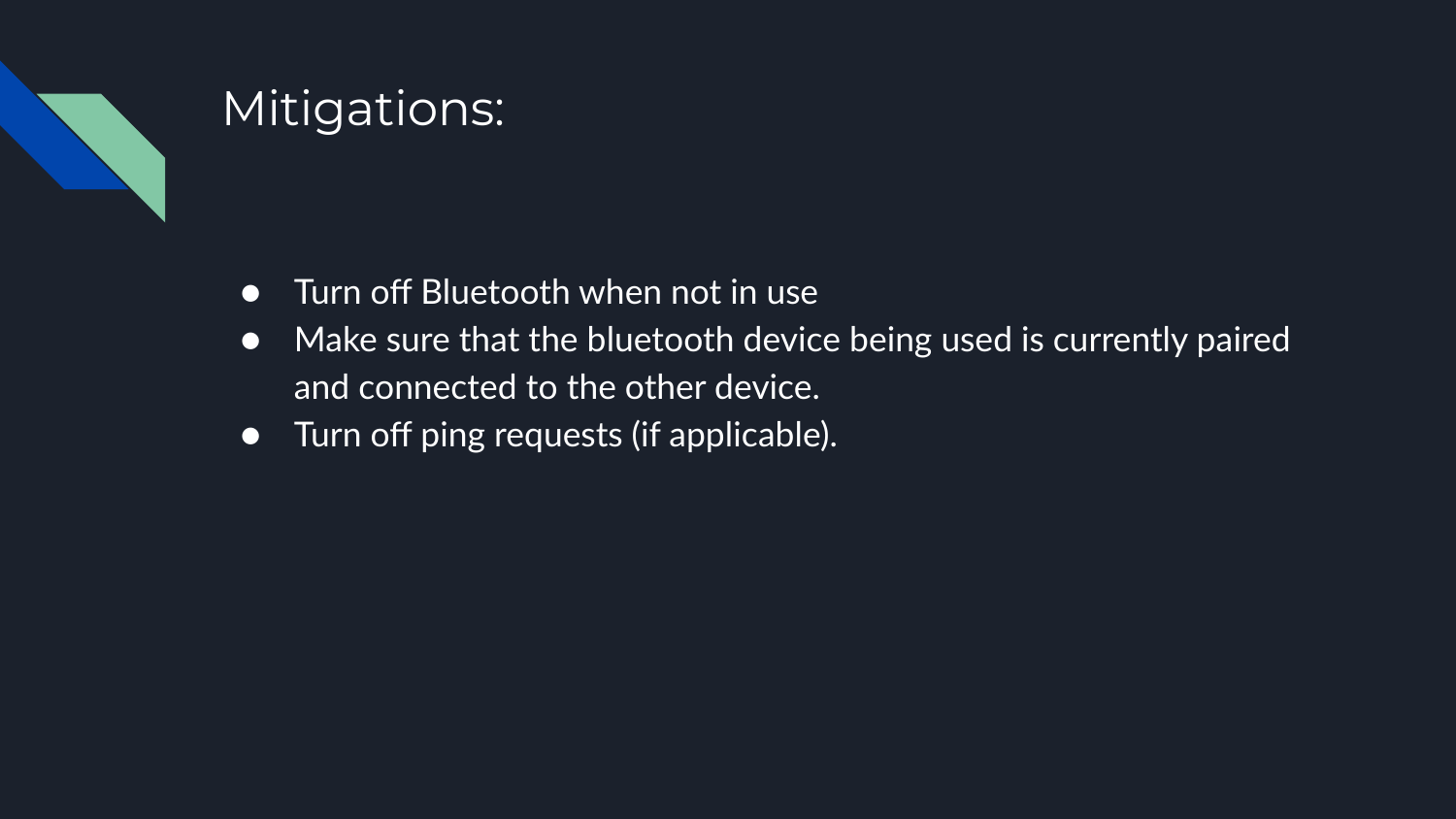

# Mitigations:
Turn off Bluetooth when not in use
Make sure that the bluetooth device being used is currently paired and connected to the other device.
Turn off ping requests (if applicable).